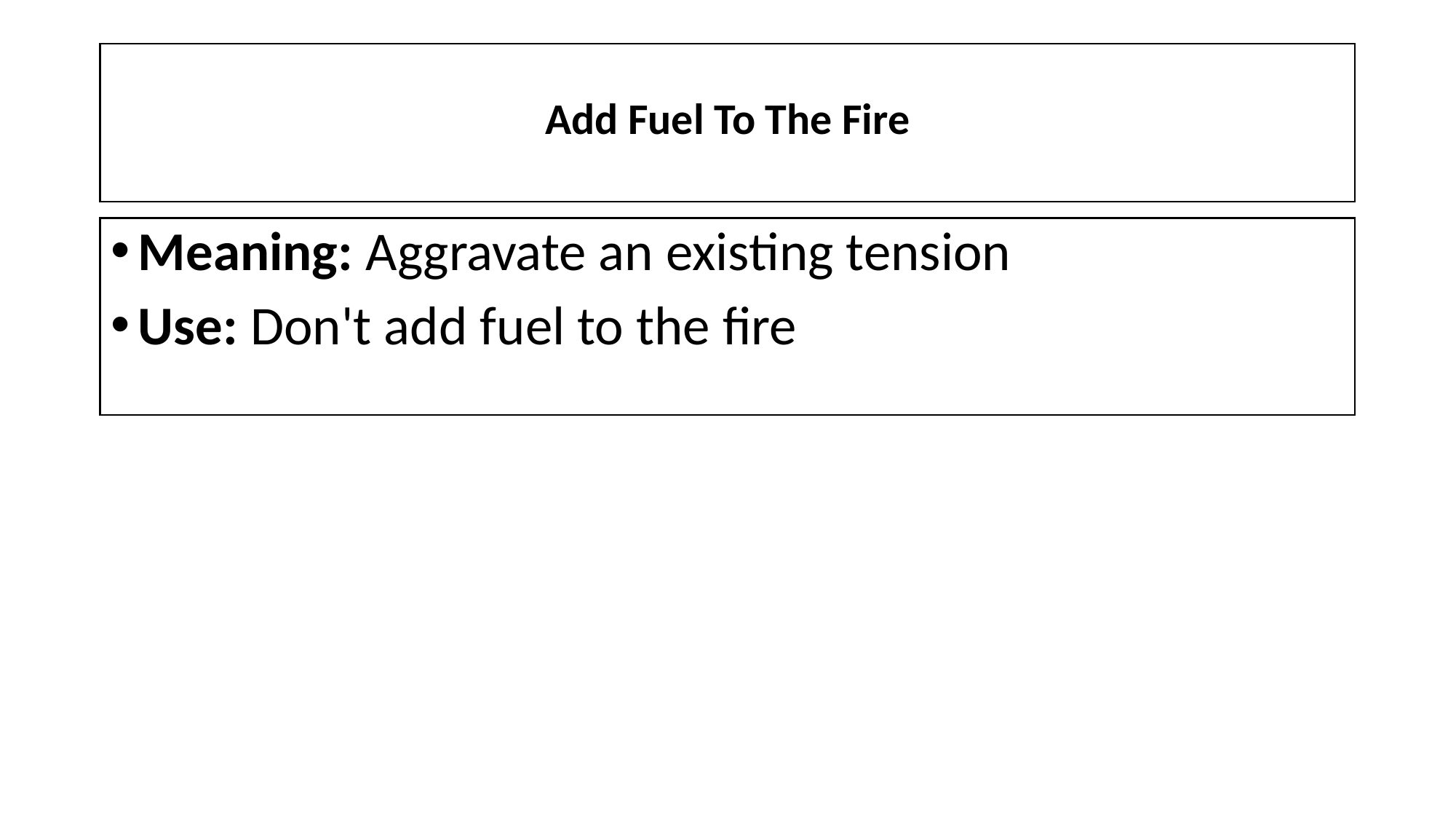

# Add Fuel To The Fire
Meaning: Aggravate an existing tension
Use: Don't add fuel to the fire